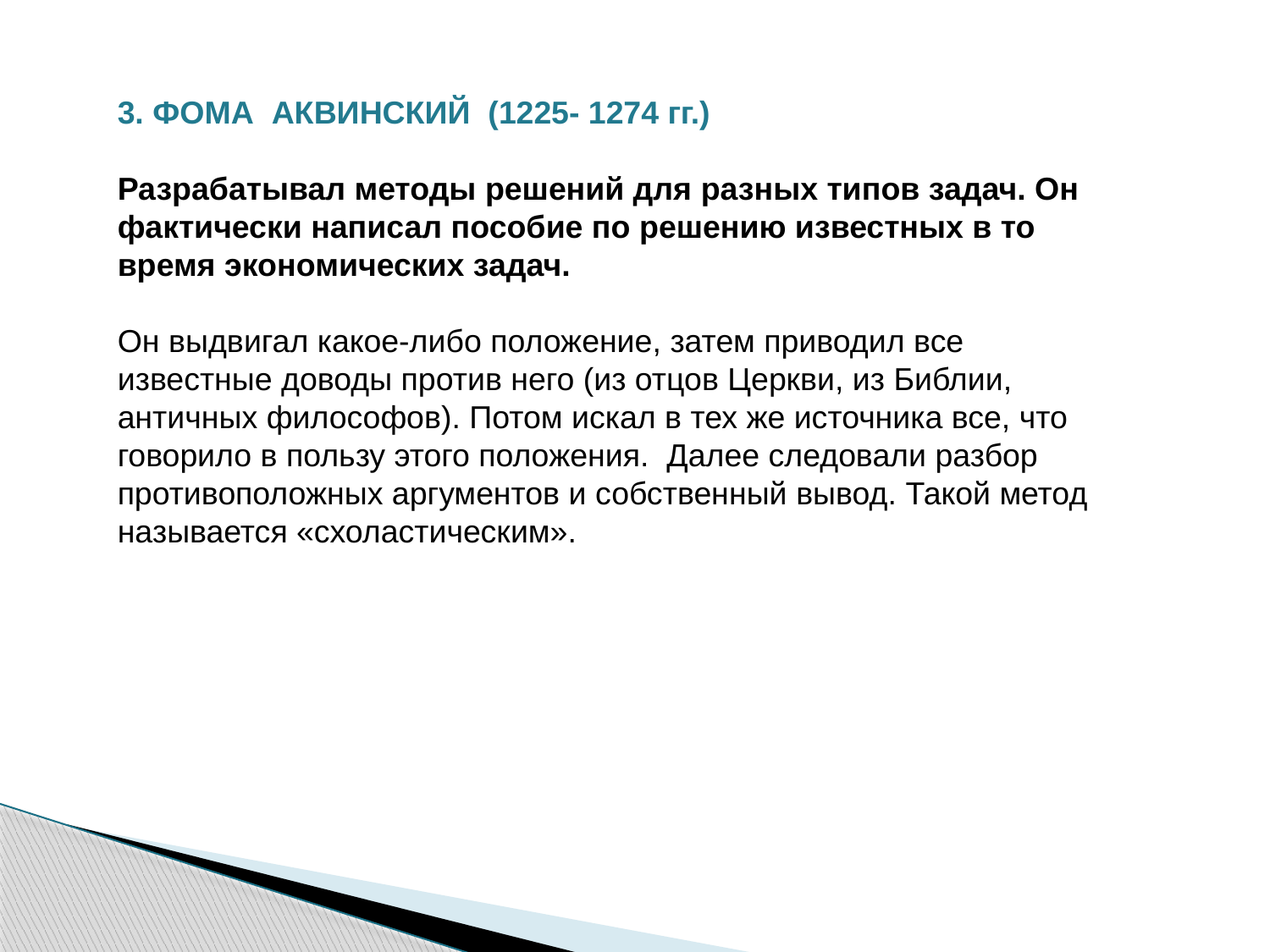

3. ФОМА  АКВИНСКИЙ  (1225- 1274 гг.)

Разрабатывал методы решений для разных типов задач. Он фактически написал пособие по решению известных в то время экономических задач.

Он выдвигал какое-либо положение, затем приводил все известные доводы против него (из отцов Церкви, из Библии, античных философов). Потом искал в тех же источника все, что говорило в пользу этого положения.  Далее следовали разбор противоположных аргументов и собственный вывод. Такой метод называется «схоластическим».